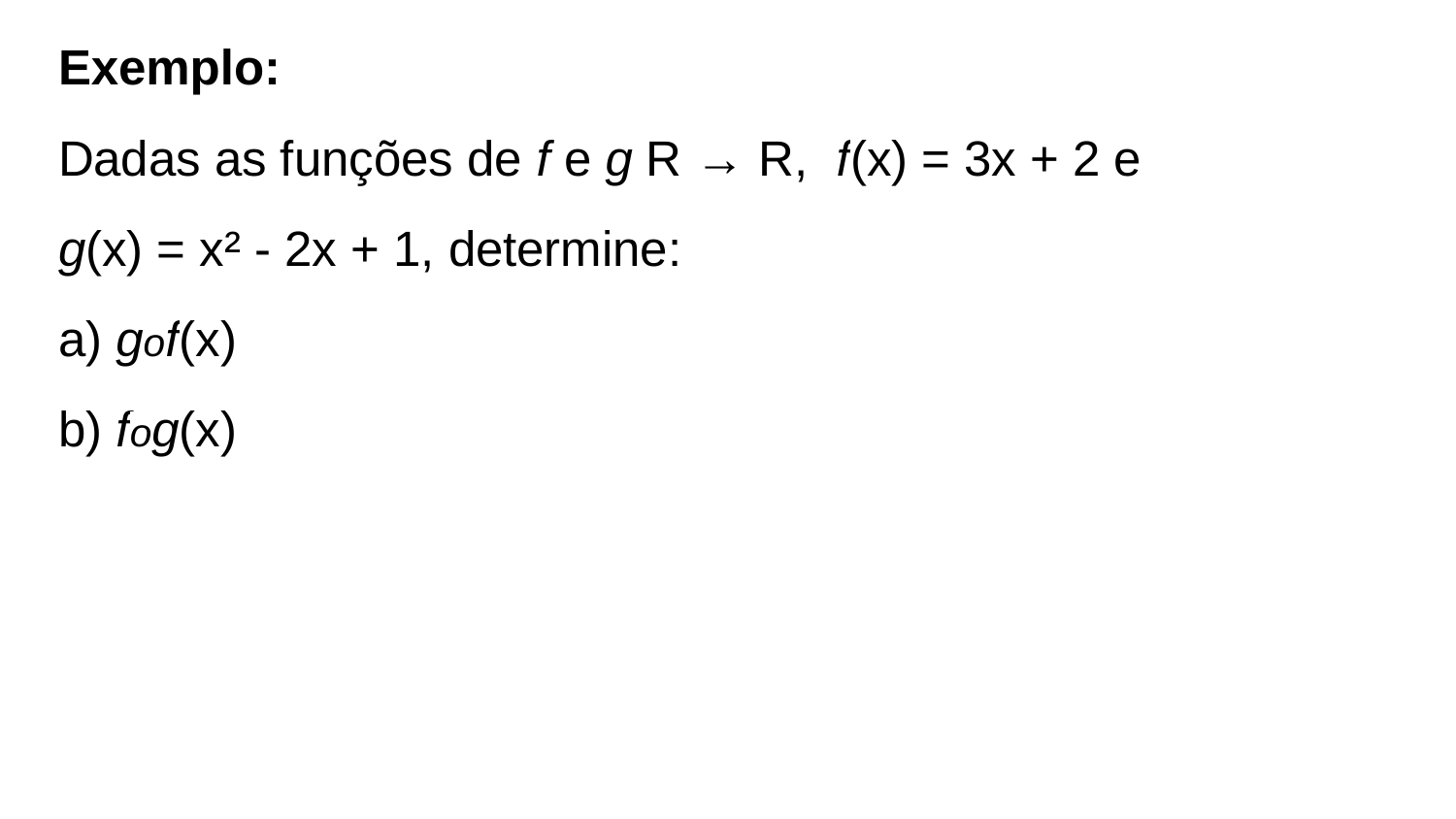

Exemplo:
Dadas as funções de f e g R → R,  f(x) = 3x + 2 e
g(x) = x² - 2x + 1, determine:
a) gof(x)
b) fog(x)